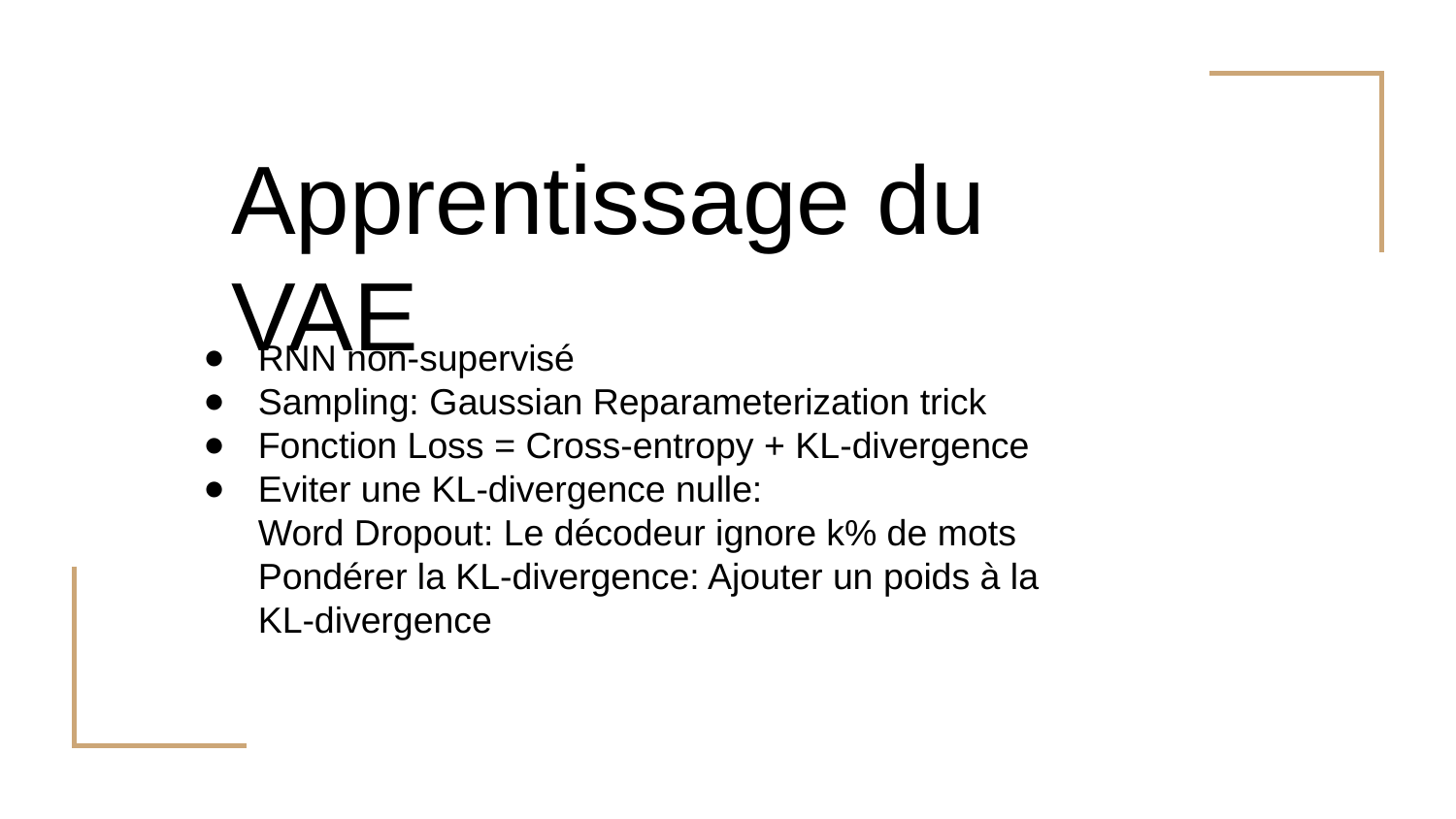

Apprentissage du VAE
# RNN non-supervisé
Sampling: Gaussian Reparameterization trick
Fonction Loss = Cross-entropy + KL-divergence
Eviter une KL-divergence nulle:
Word Dropout: Le décodeur ignore k% de mots
Pondérer la KL-divergence: Ajouter un poids à la KL-divergence